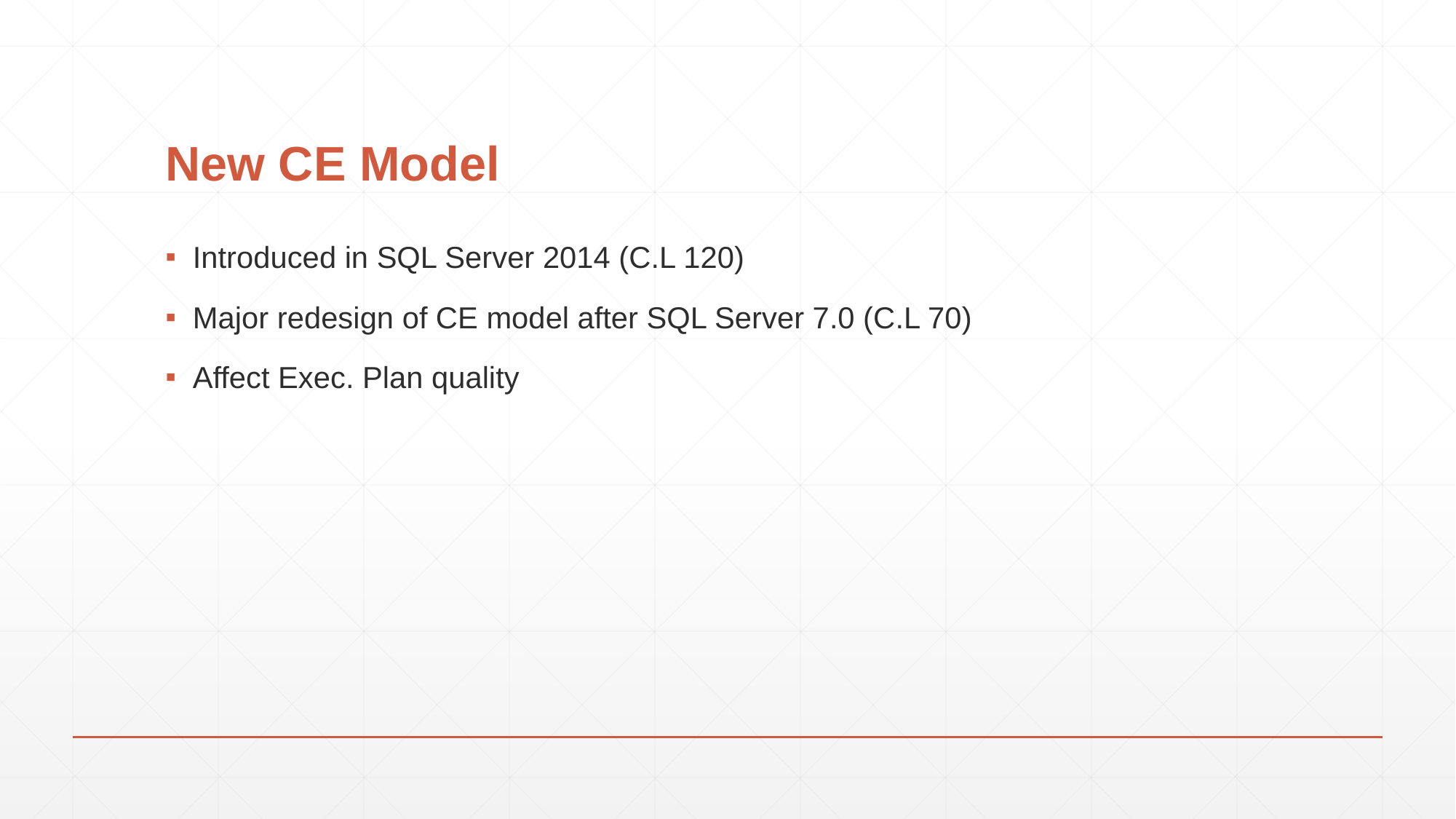

# New CE Model
Introduced in SQL Server 2014 (C.L 120)
Major redesign of CE model after SQL Server 7.0 (C.L 70)
Affect Exec. Plan quality